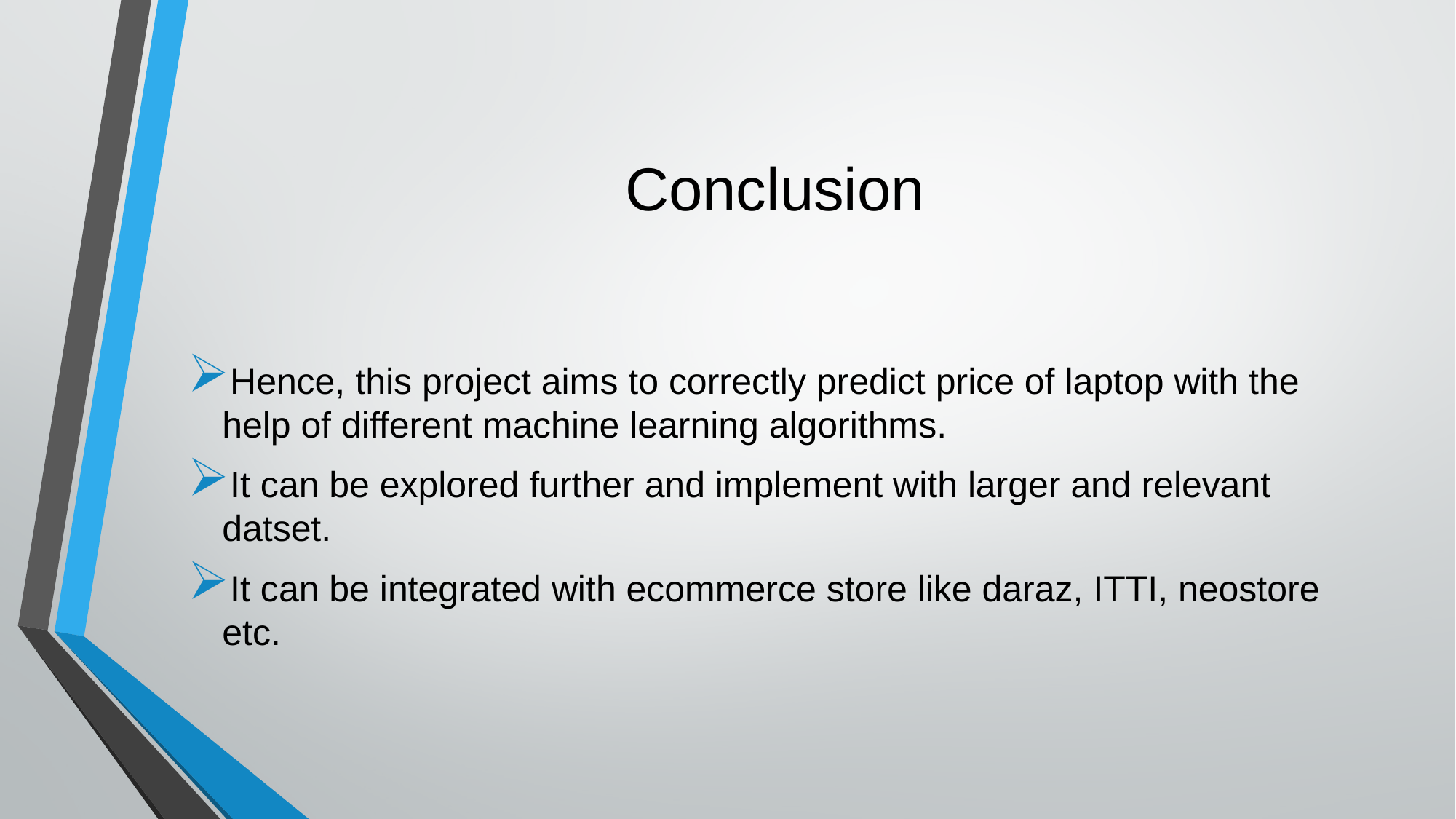

# Conclusion
Hence, this project aims to correctly predict price of laptop with the help of different machine learning algorithms.
It can be explored further and implement with larger and relevant datset.
It can be integrated with ecommerce store like daraz, ITTI, neostore etc.